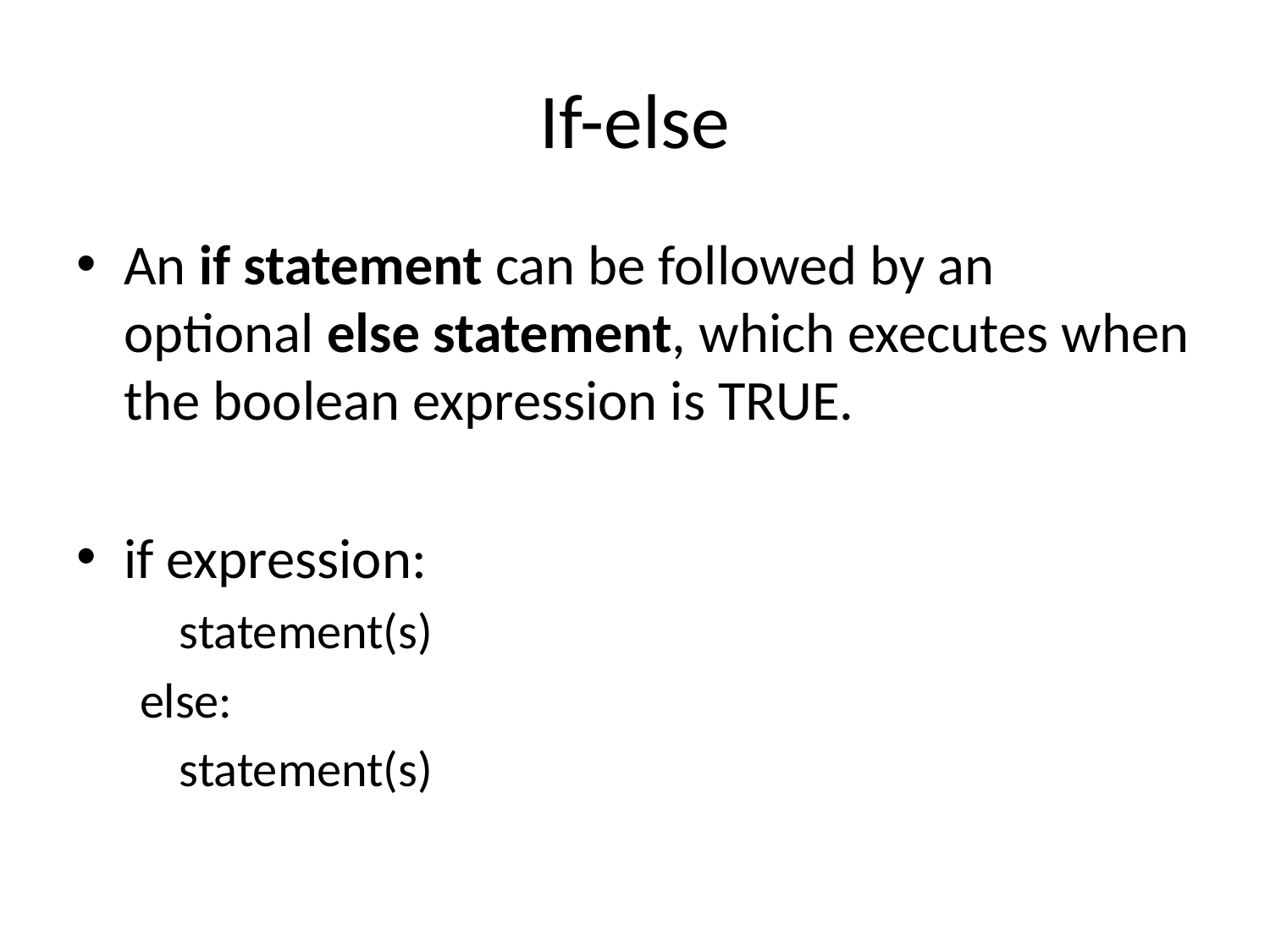

# If-else
An if statement can be followed by an optional else statement, which executes when the boolean expression is TRUE.

if expression:
	statement(s)
else:
	statement(s)